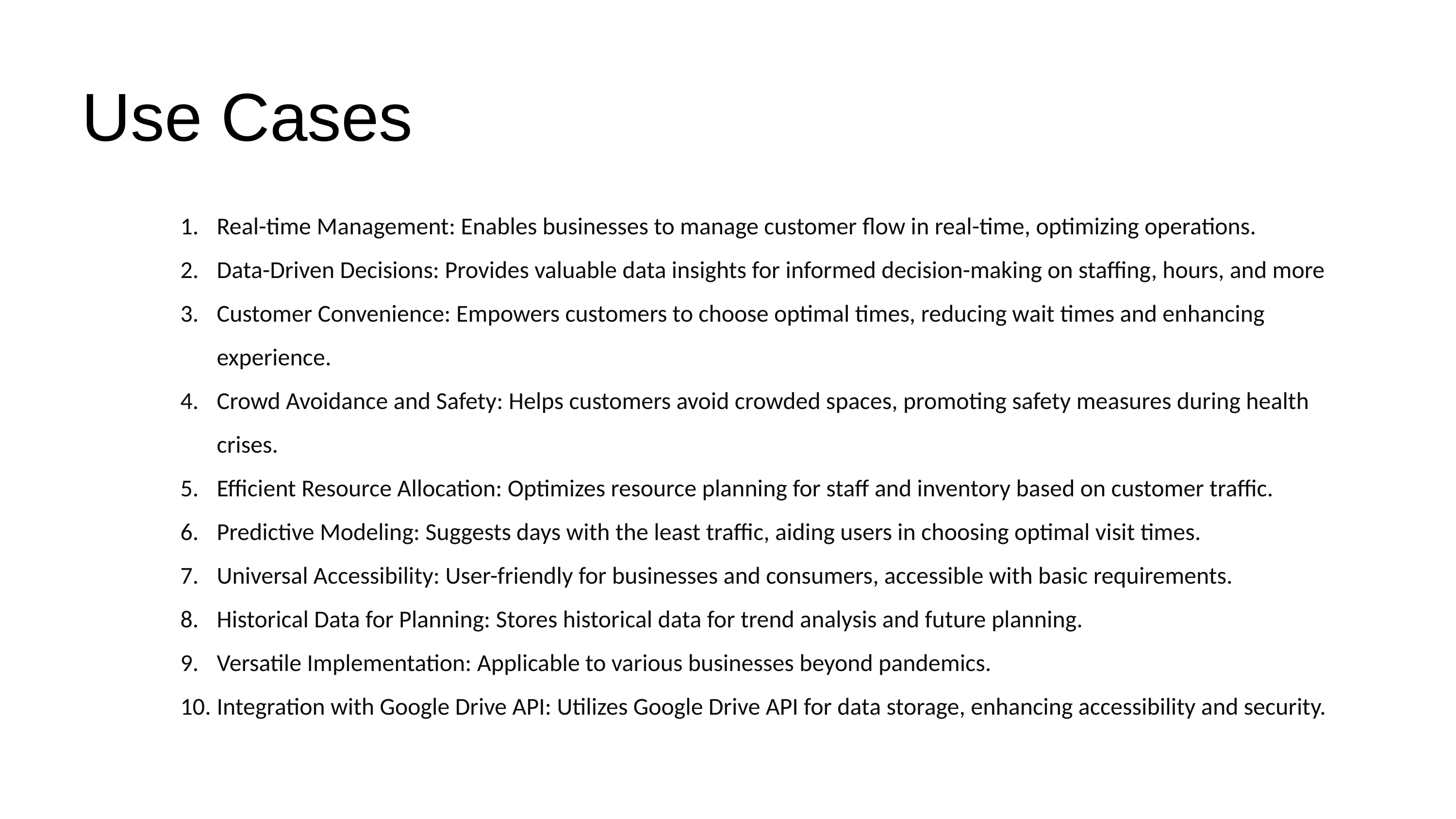

Use Cases

Real-time Management: Enables businesses to manage customer flow in real-time, optimizing operations.
Data-Driven Decisions: Provides valuable data insights for informed decision-making on staffing, hours, and more
Customer Convenience: Empowers customers to choose optimal times, reducing wait times and enhancing experience.
Crowd Avoidance and Safety: Helps customers avoid crowded spaces, promoting safety measures during health crises.
Efficient Resource Allocation: Optimizes resource planning for staff and inventory based on customer traffic.
Predictive Modeling: Suggests days with the least traffic, aiding users in choosing optimal visit times.
Universal Accessibility: User-friendly for businesses and consumers, accessible with basic requirements.
Historical Data for Planning: Stores historical data for trend analysis and future planning.
Versatile Implementation: Applicable to various businesses beyond pandemics.
Integration with Google Drive API: Utilizes Google Drive API for data storage, enhancing accessibility and security.